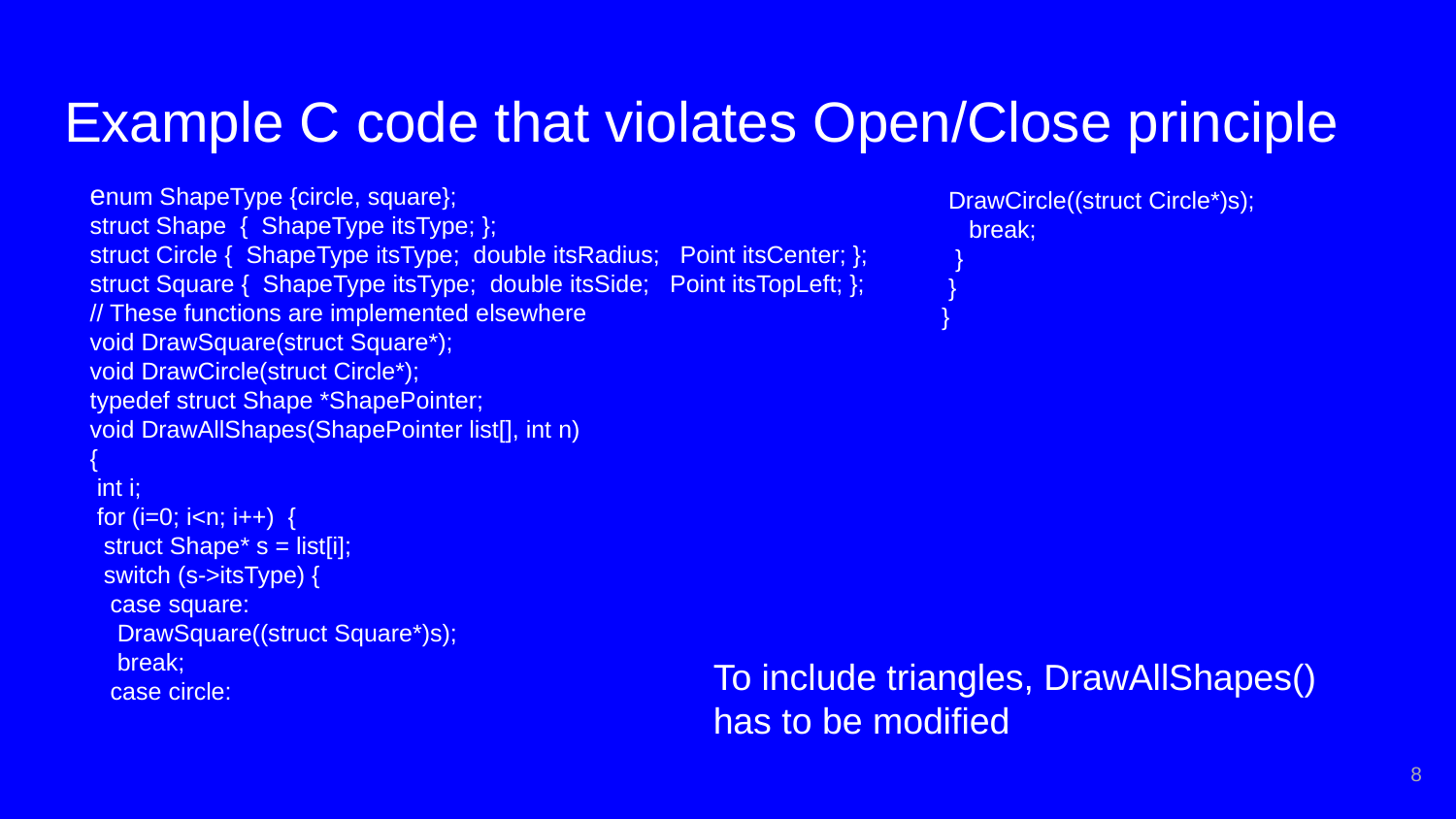

# Example C code that violates Open/Close principle
enum ShapeType {circle, square};
struct Shape  {  ShapeType itsType; };
struct Circle {  ShapeType itsType;  double itsRadius;   Point itsCenter; };
struct Square {  ShapeType itsType;  double itsSide;   Point itsTopLeft; };
// These functions are implemented elsewhere
void DrawSquare(struct Square*);
void DrawCircle(struct Circle*);
typedef struct Shape *ShapePointer;
void DrawAllShapes(ShapePointer list[], int n)
{
 int i;
 for (i=0; i<n; i++)  {
  struct Shape* s = list[i];
  switch (s->itsType) {
   case square:
    DrawSquare((struct Square*)s);
    break;
   case circle:

 DrawCircle((struct Circle*)s);
    break;
  }
 }
}
To include triangles, DrawAllShapes() has to be modified
8